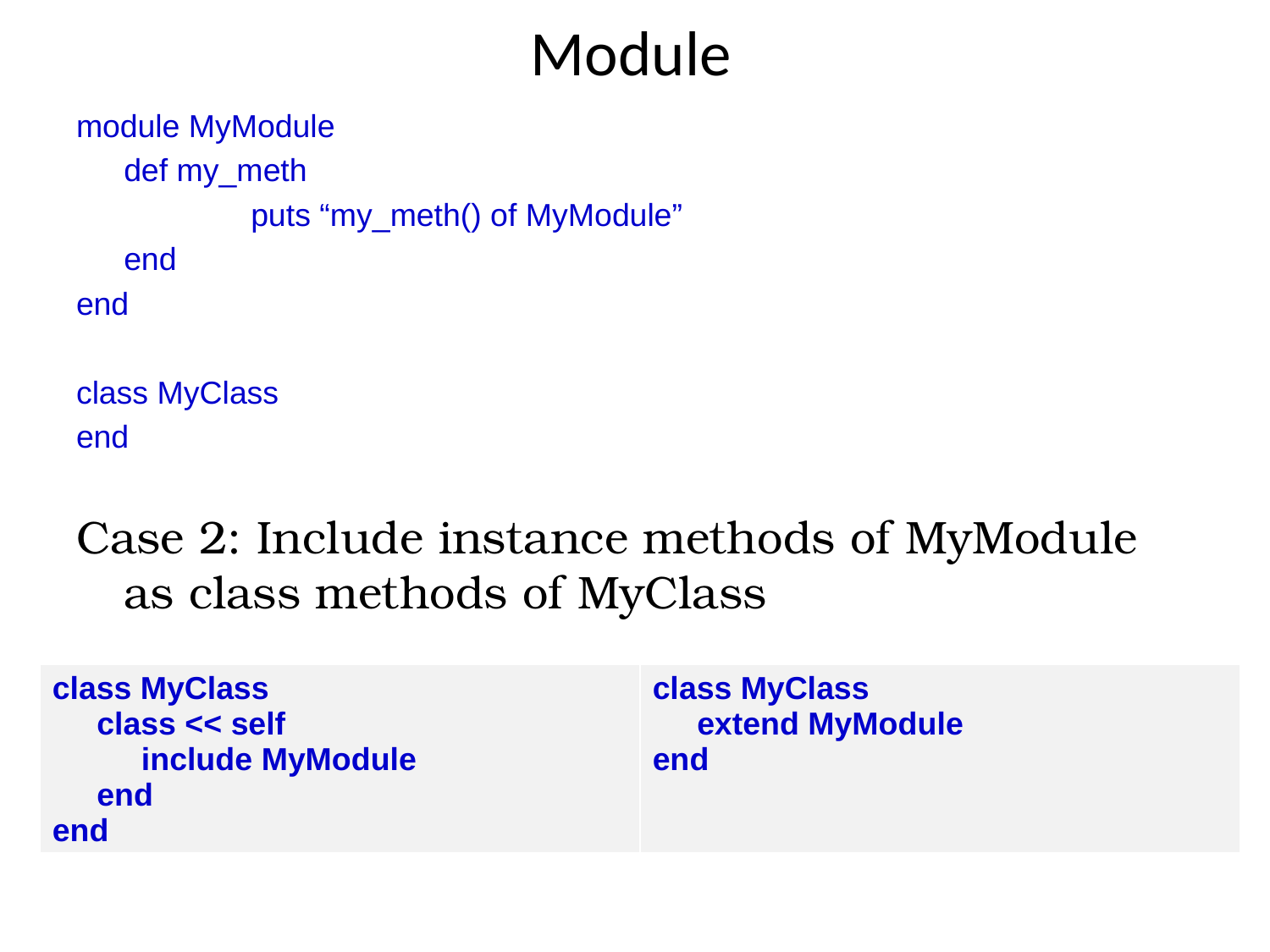

# Module
module MyModule
	def my_meth
		puts “my_meth() of MyModule”
	end
end

class MyClass
end

Case 2: Include instance methods of MyModule as class methods of MyClass

| class MyClass class << self include MyModule end end | class MyClass extend MyModule end |
| --- | --- |